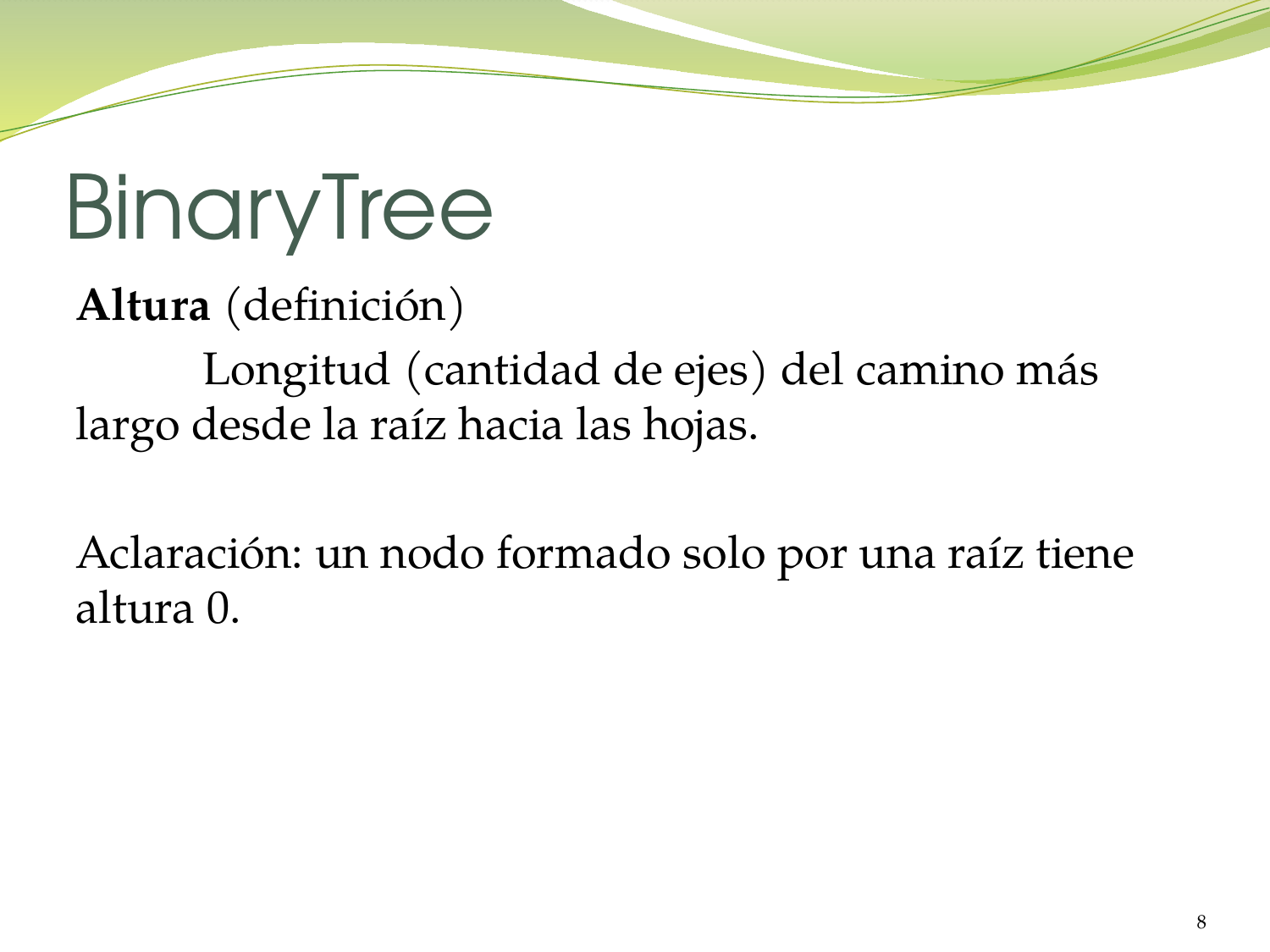

# BinaryTree
Altura (definición)
	Longitud (cantidad de ejes) del camino más largo desde la raíz hacia las hojas.

Aclaración: un nodo formado solo por una raíz tiene altura 0.
8